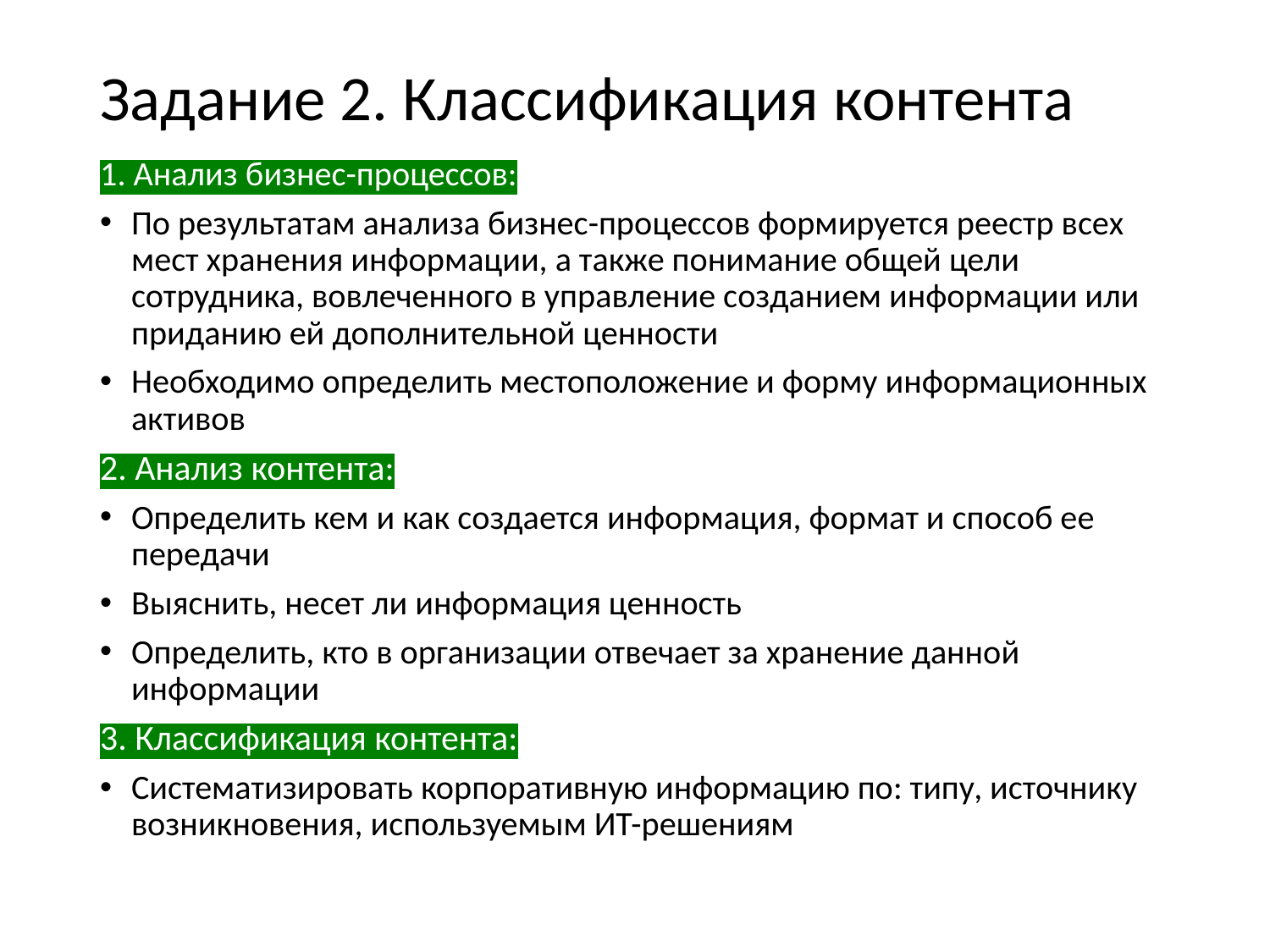

# Задание 2. Классификация контента
1. Анализ бизнес-процессов:
По результатам анализа бизнес-процессов формируется реестр всех мест хранения информации, а также понимание общей цели сотрудника, вовлеченного в управление созданием информации или приданию ей дополнительной ценности
Необходимо определить местоположение и форму информационных активов
2. Анализ контента:
Определить кем и как создается информация, формат и способ ее передачи
Выяснить, несет ли информация ценность
Определить, кто в организации отвечает за хранение данной информации
3. Классификация контента:
Систематизировать корпоративную информацию по: типу, источнику возникновения, используемым ИТ-решениям